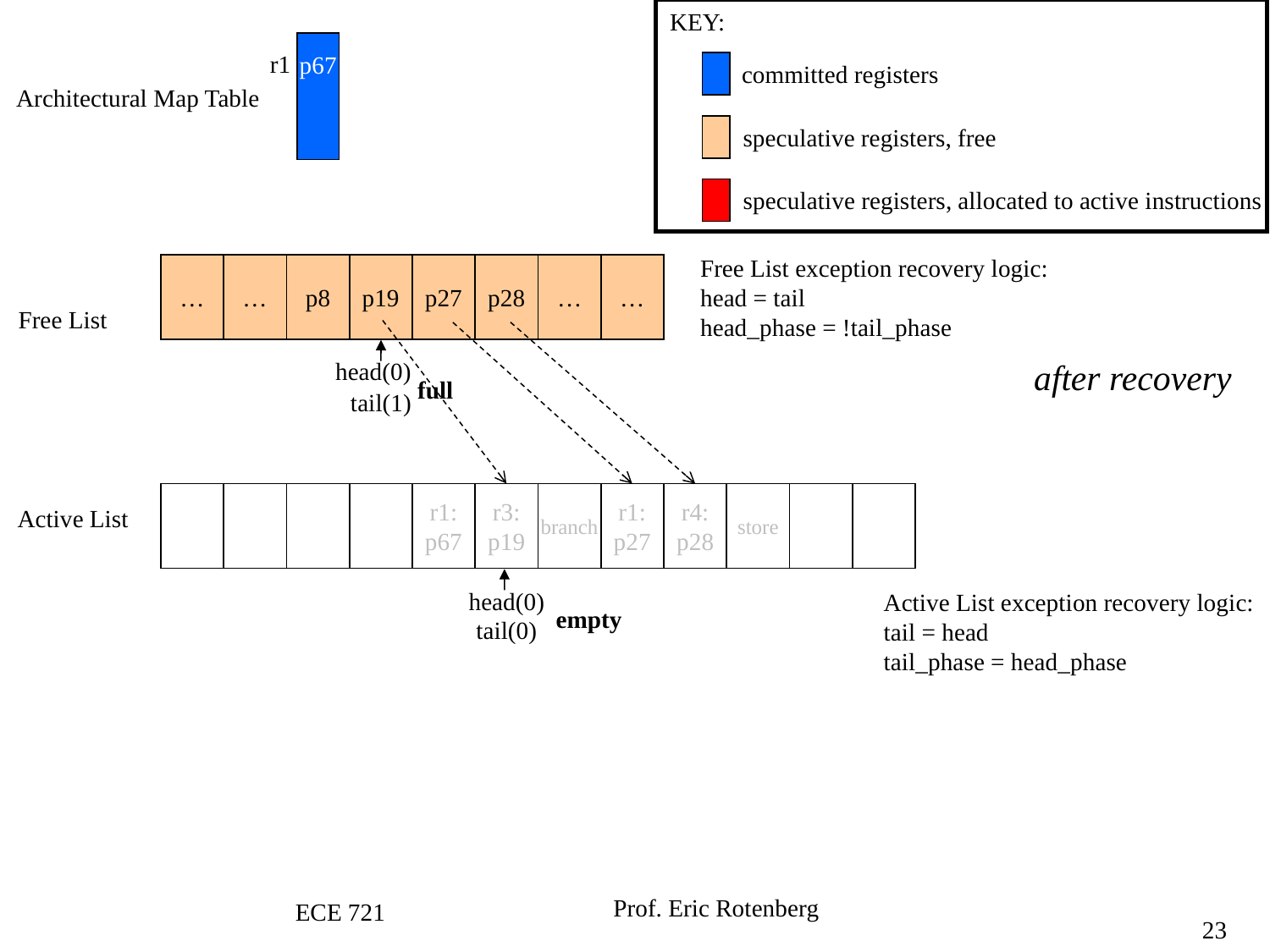

KEY:

committed registers

speculative registers, free
speculative registers, allocated to active instructions

r1
p67
Architectural Map Table
Free List exception recovery logic:
head = tail
head_phase = !tail_phase
…
…
p8
p19
p27
p28
…
…
Free List

after recovery
head(0)
full
tail(1)
branch
r1:p27

r1: p67
r3:p19

r4:p28
store
Active List

head(0)
Active List exception recovery logic:
tail = head
tail_phase = head_phase
empty
tail(0)
Prof. Eric Rotenberg
ECE 721
23